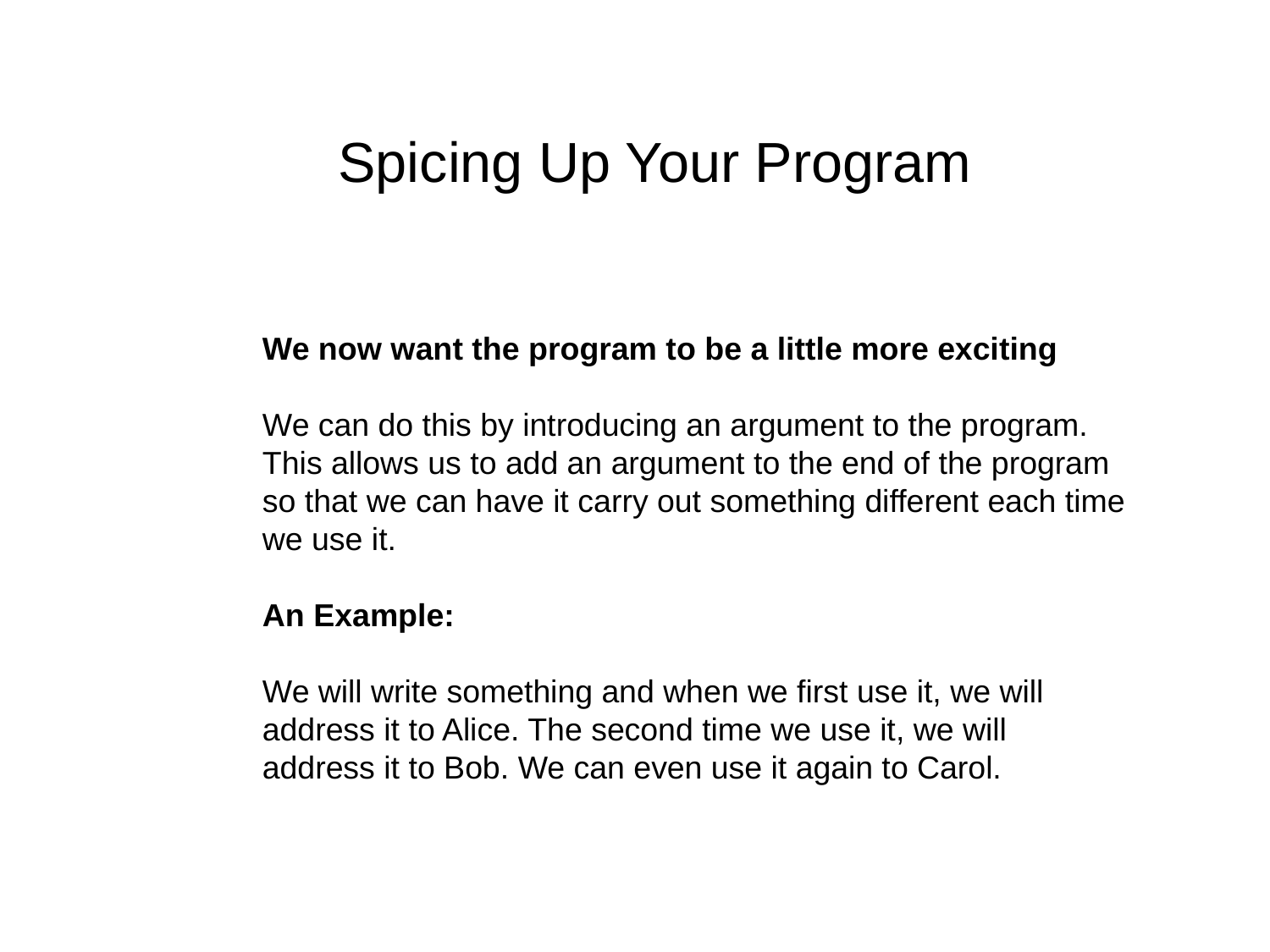

Spicing Up Your Program
We now want the program to be a little more exciting

We can do this by introducing an argument to the program. This allows us to add an argument to the end of the program so that we can have it carry out something different each time we use it.

An Example:

We will write something and when we first use it, we will address it to Alice. The second time we use it, we will address it to Bob. We can even use it again to Carol.